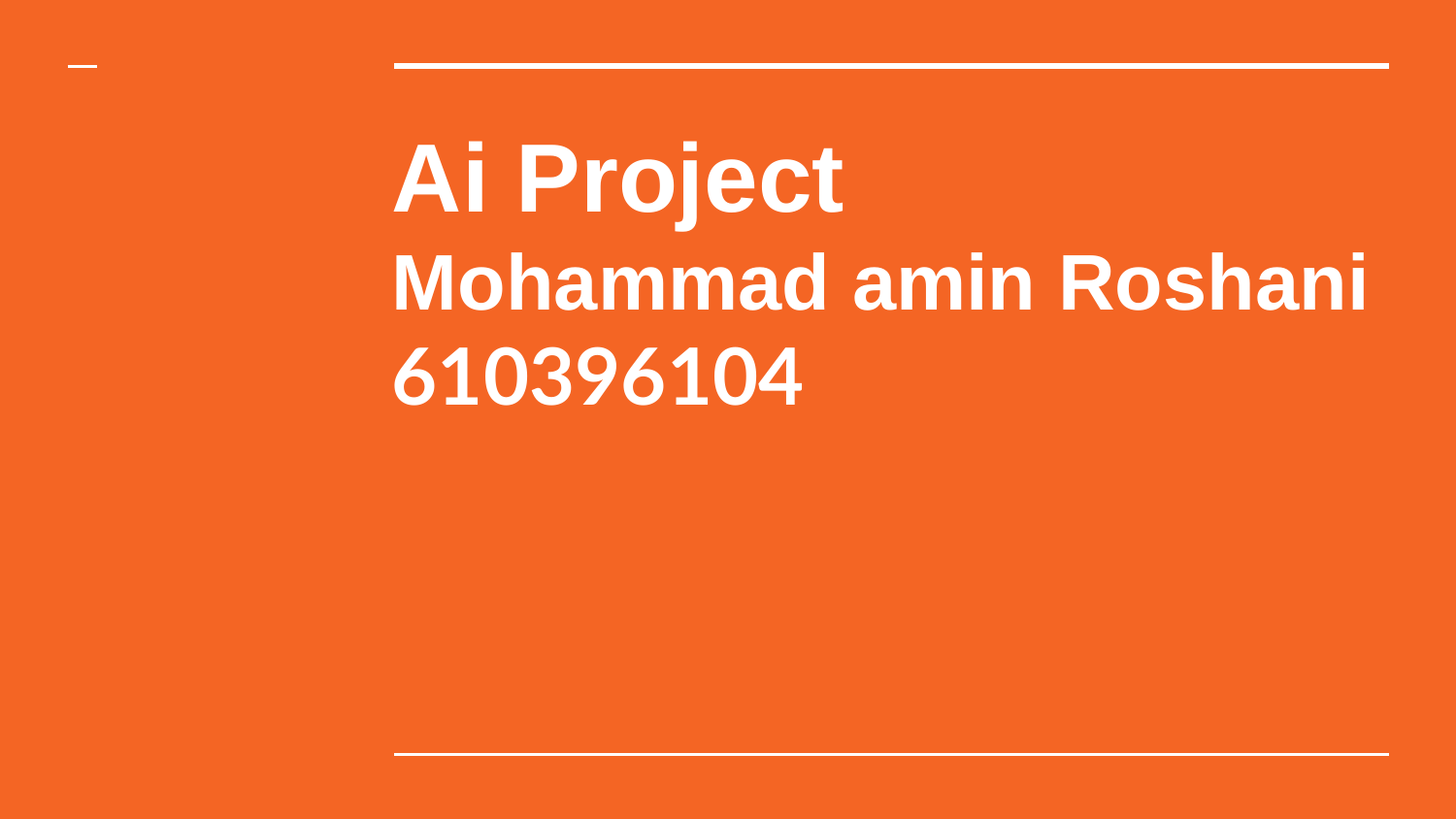

# Ai Project
Mohammad amin Roshani
610396104